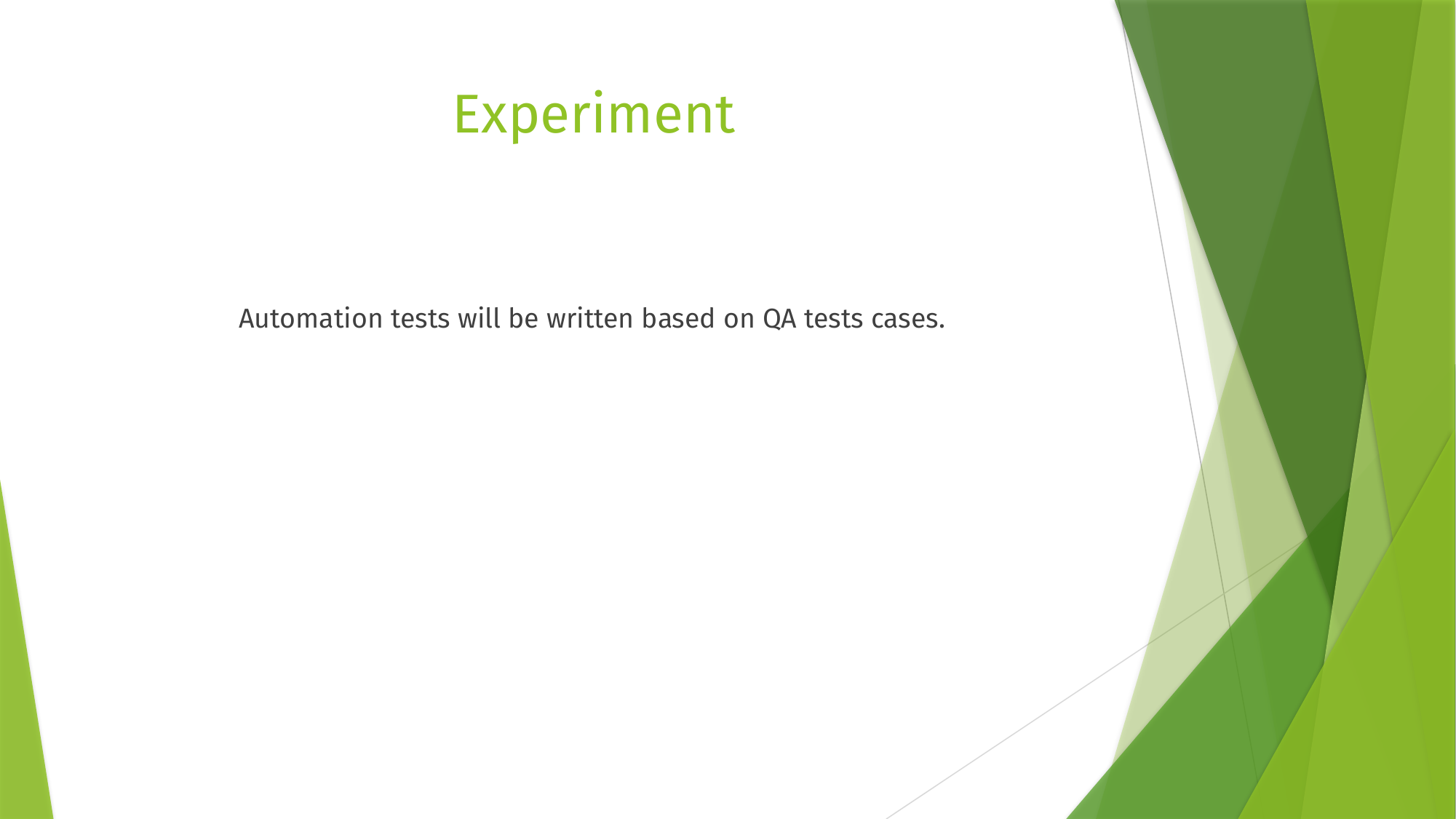

# Experiment
Automation tests will be written based on QA tests cases.